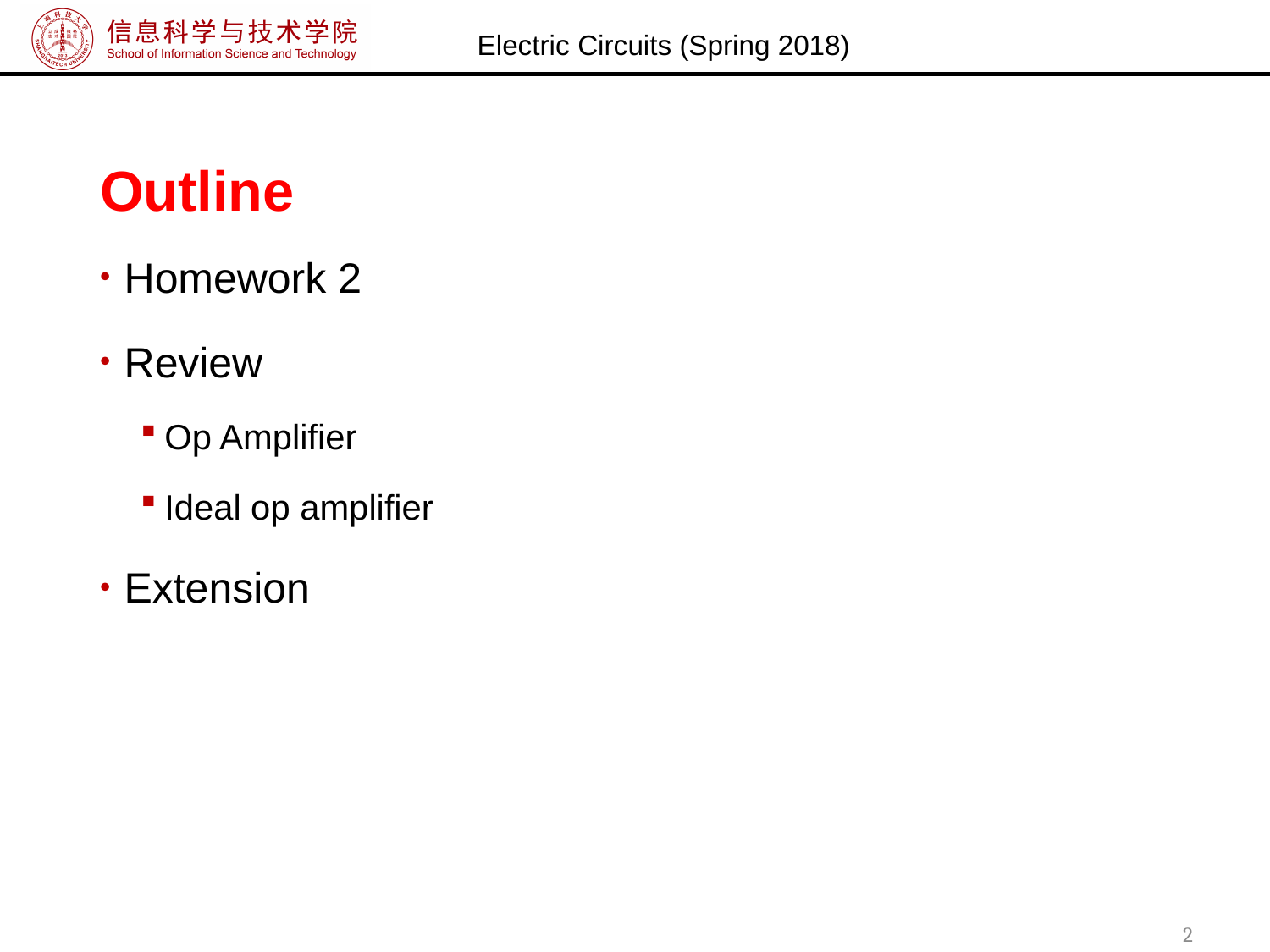

# Outline
Homework 2
Review
Op Amplifier
Ideal op amplifier
Extension

2